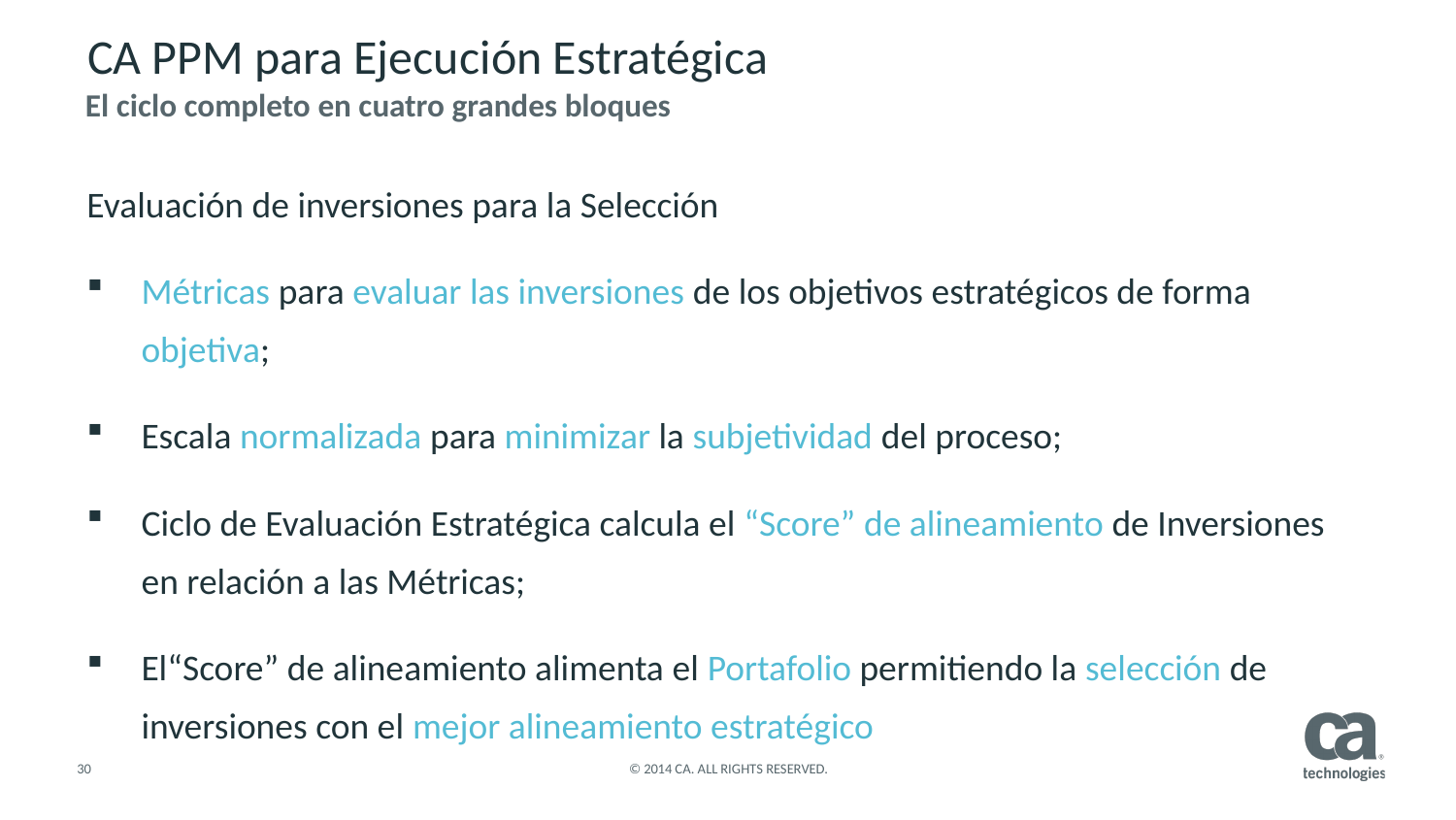

# CA PPM para Ejecución Estratégica
El ciclo completo en cuatro grandes bloques

Evaluación de inversiones para la Selección
Métricas para evaluar las inversiones de los objetivos estratégicos de forma objetiva;
Escala normalizada para minimizar la subjetividad del proceso;
Ciclo de Evaluación Estratégica calcula el “Score” de alineamiento de Inversiones en relación a las Métricas;
El“Score” de alineamiento alimenta el Portafolio permitiendo la selección de inversiones con el mejor alineamiento estratégico